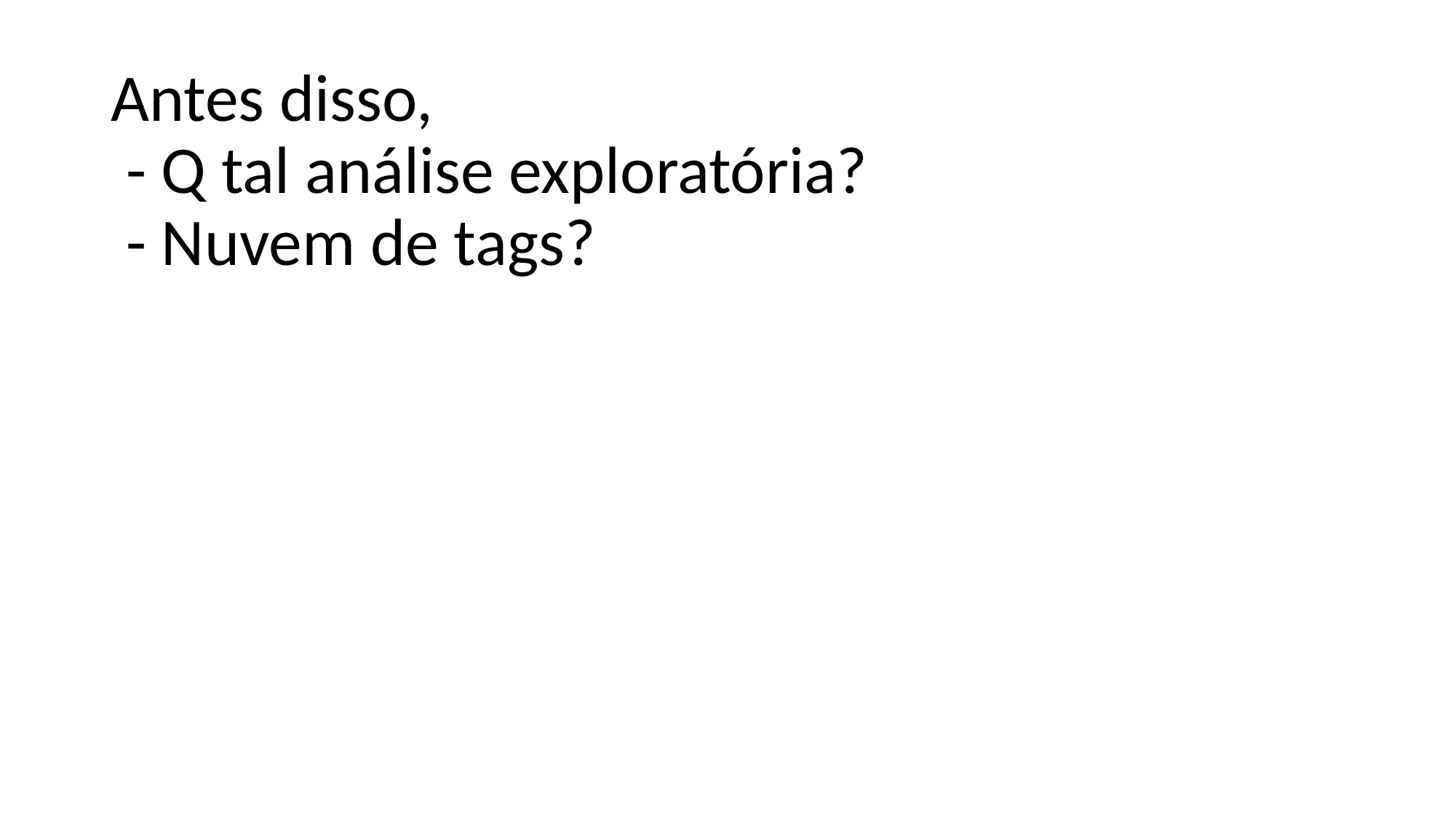

# Antes disso, - Q tal análise exploratória? - Nuvem de tags?